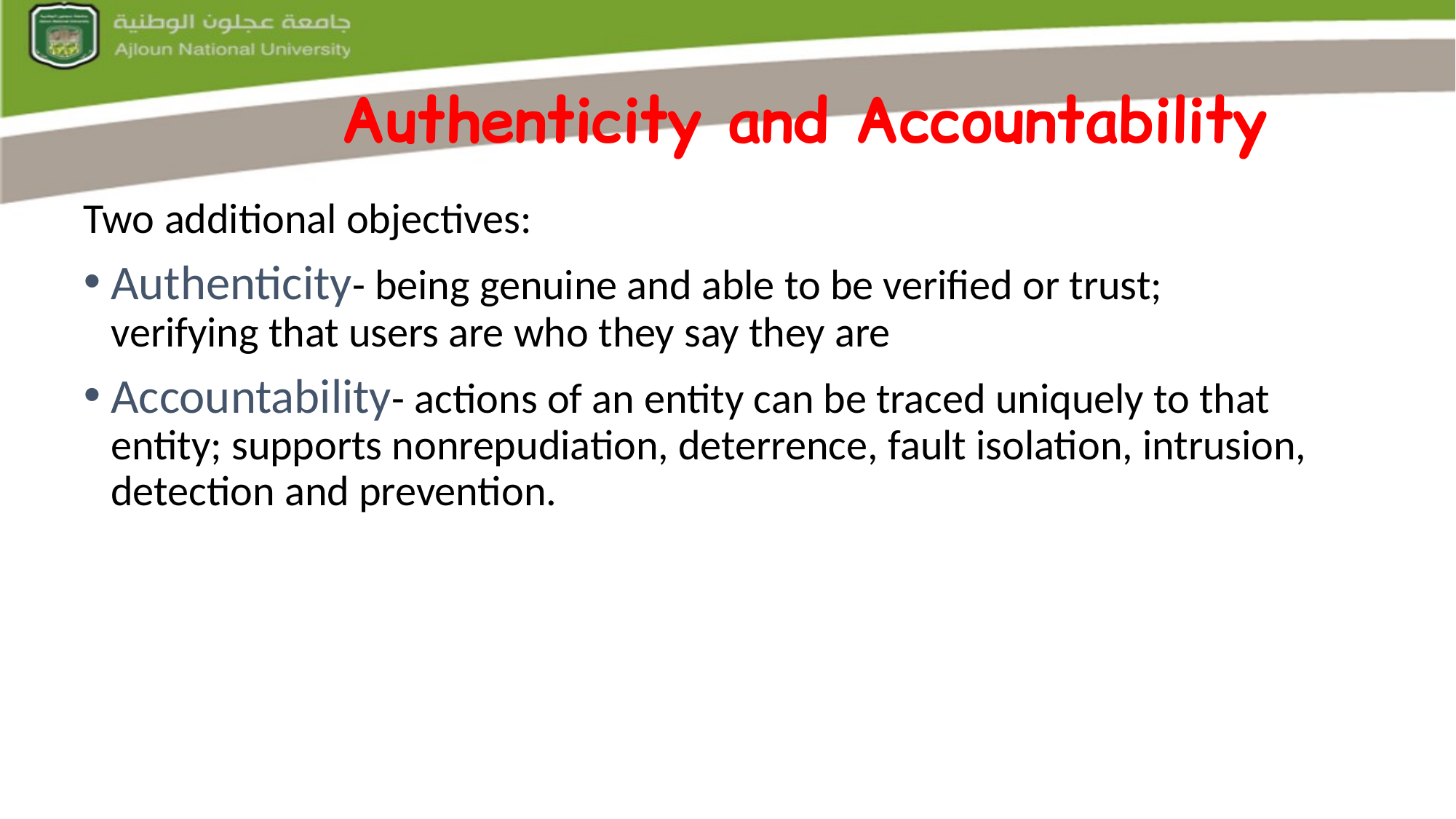

# Authenticity and Accountability
Two additional objectives:
Authenticity- being genuine and able to be verified or trust; verifying that users are who they say they are
Accountability- actions of an entity can be traced uniquely to that entity; supports nonrepudiation, deterrence, fault isolation, intrusion, detection and prevention.